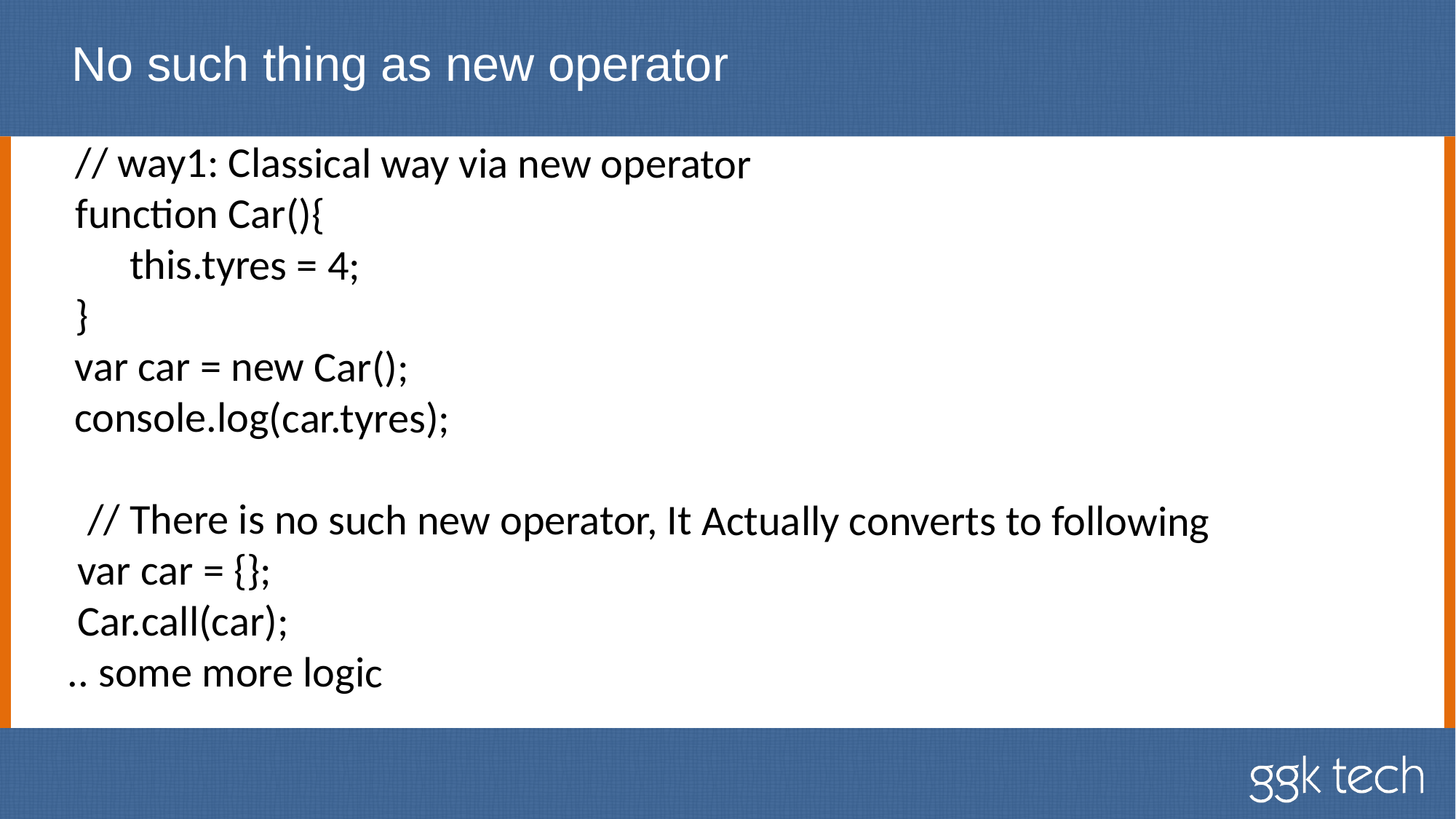

# No such thing as new operator
// way1: Classical way via new operator
function Car(){
this.tyres = 4;
}
var car = new Car();
console.log(car.tyres);

       // There is no such new operator, It Actually converts to following
      var car = {};
      Car.call(car);
     .. some more logic